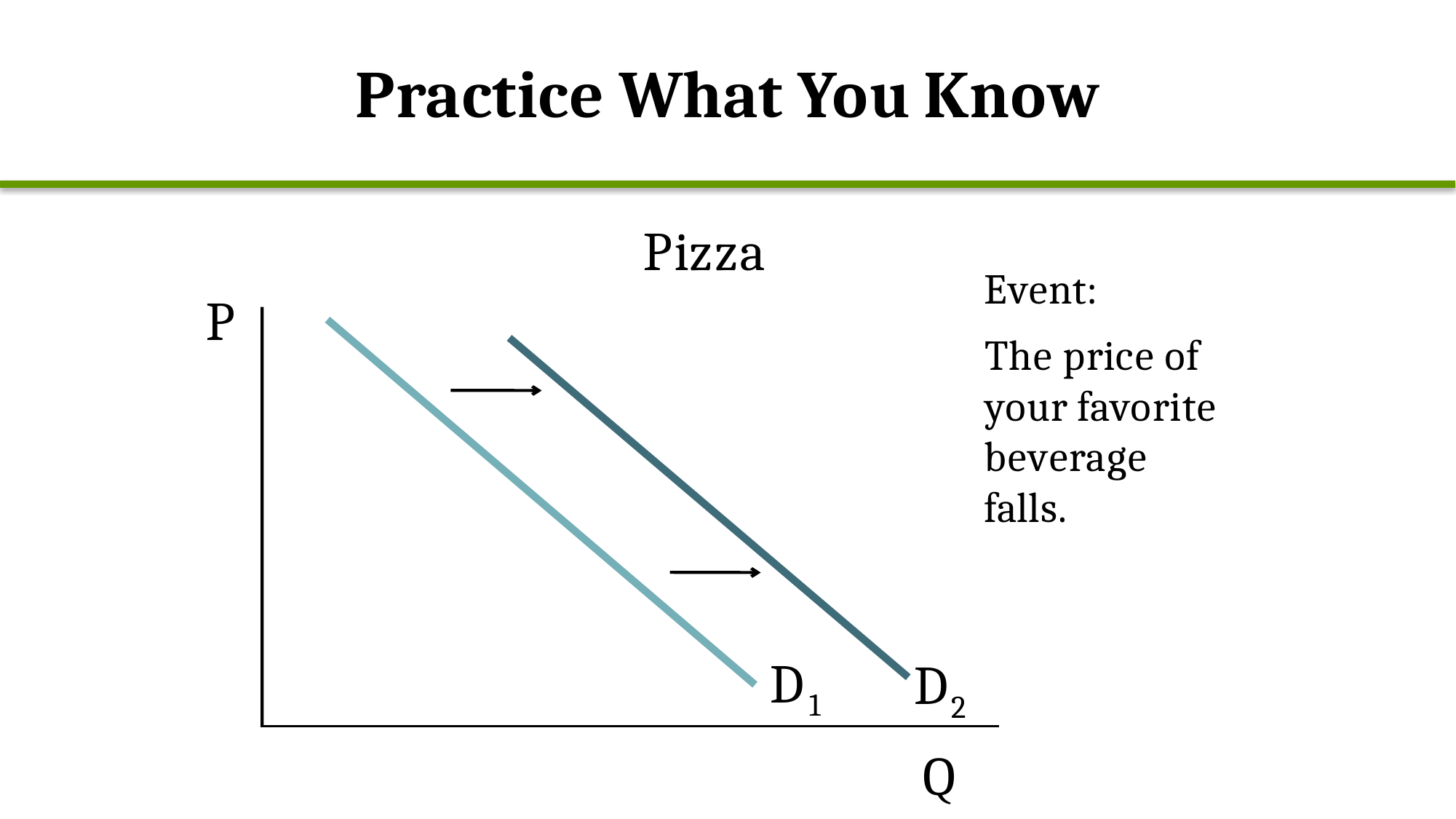

# Practice What You Know
Pizza
Event:
The price of your favorite beverage falls.
P

Q

D1

D2